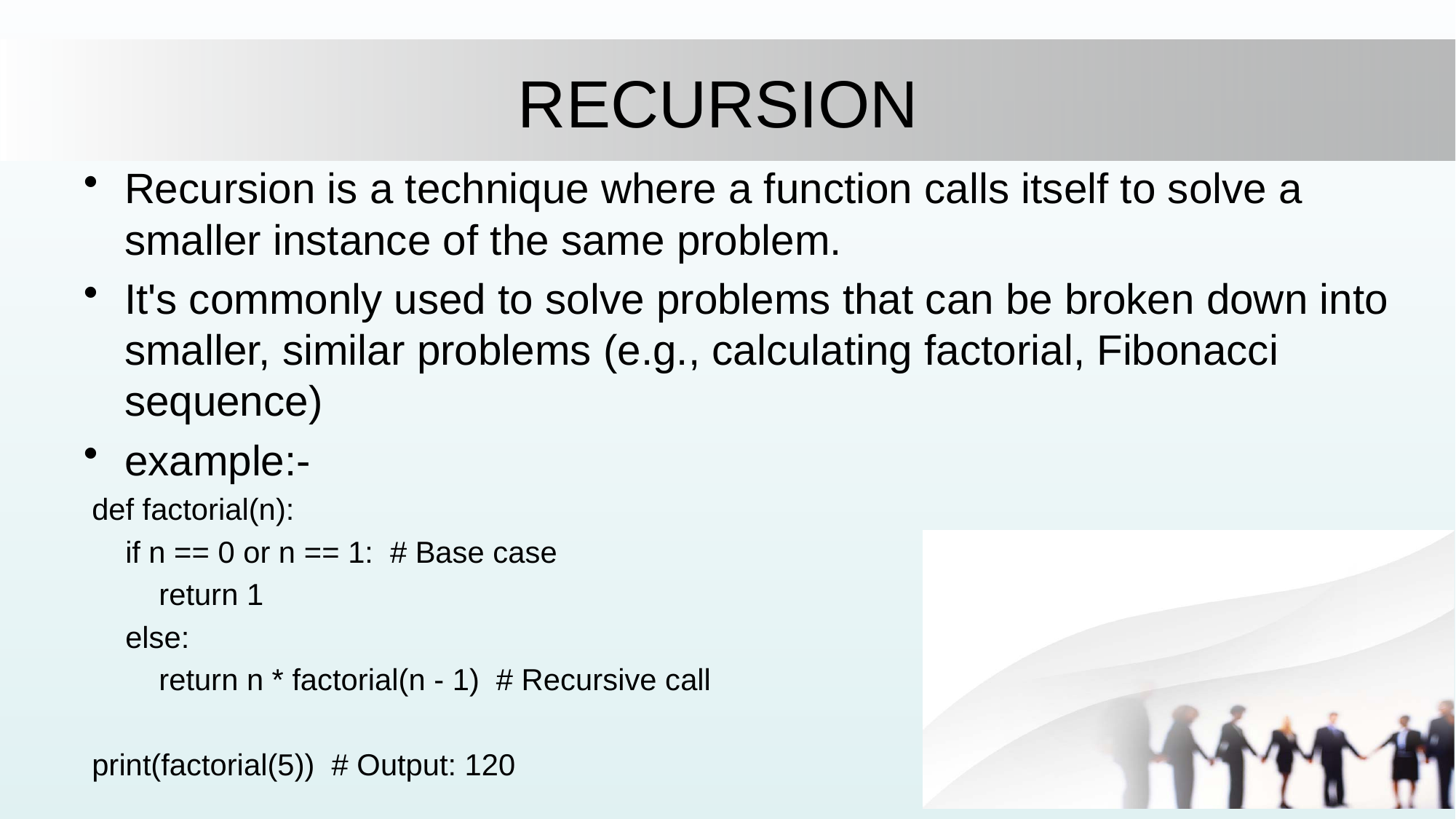

# RECURSION
Recursion is a technique where a function calls itself to solve a smaller instance of the same problem.
It's commonly used to solve problems that can be broken down into smaller, similar problems (e.g., calculating factorial, Fibonacci sequence)
example:-
 def factorial(n):
     if n == 0 or n == 1:  # Base case
         return 1
     else:
         return n * factorial(n - 1)  # Recursive call

 print(factorial(5))  # Output: 120